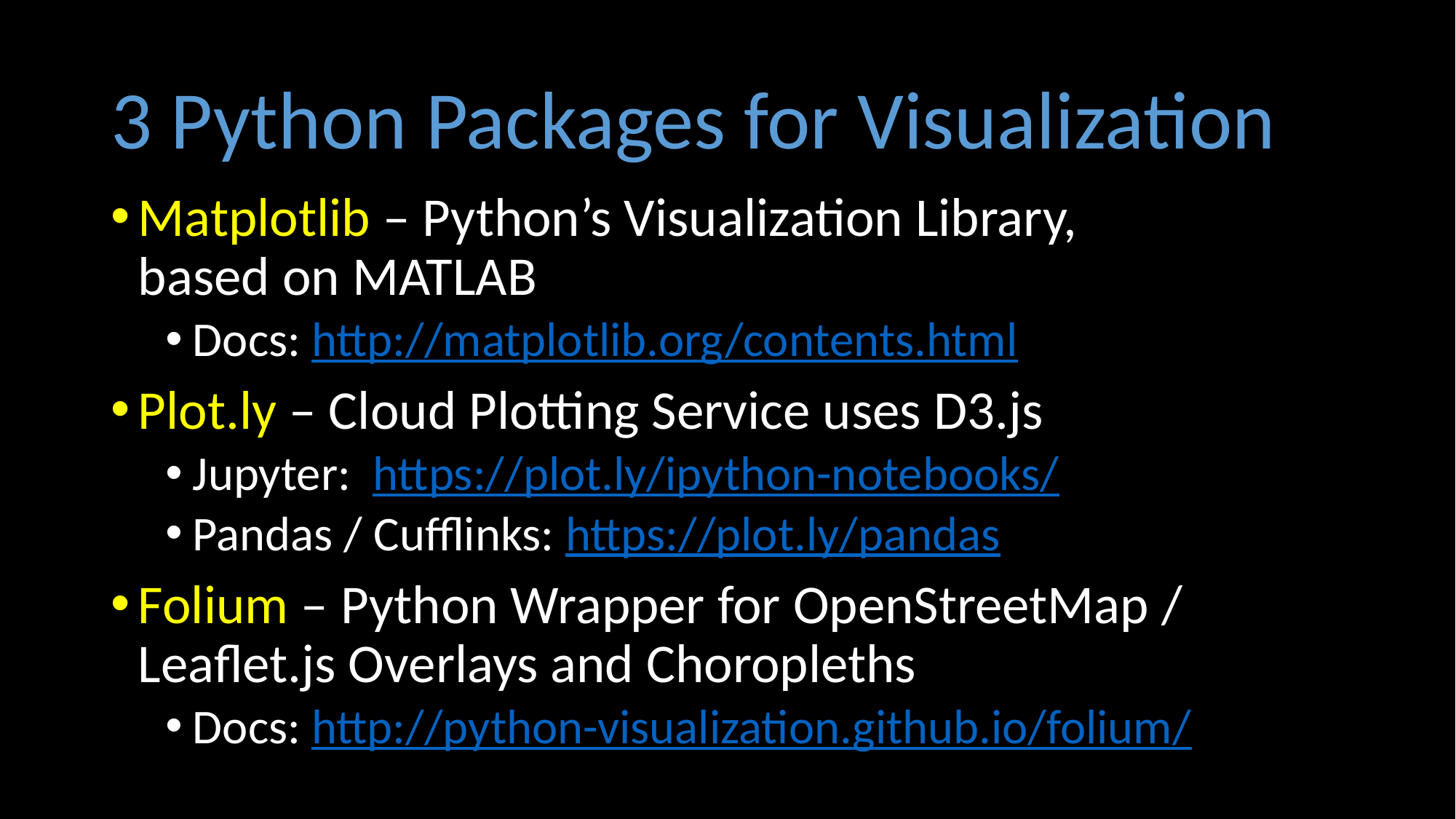

# 3 Python Packages for Visualization
Matplotlib – Python’s Visualization Library,
based on MATLAB
Docs: http://matplotlib.org/contents.html
Plot.ly – Cloud Plotting Service uses D3.js
Jupyter:  https://plot.ly/ipython-notebooks/
Pandas / Cufflinks: https://plot.ly/pandas
Folium – Python Wrapper for OpenStreetMap / Leaflet.js Overlays and Choropleths
Docs: http://python-visualization.github.io/folium/